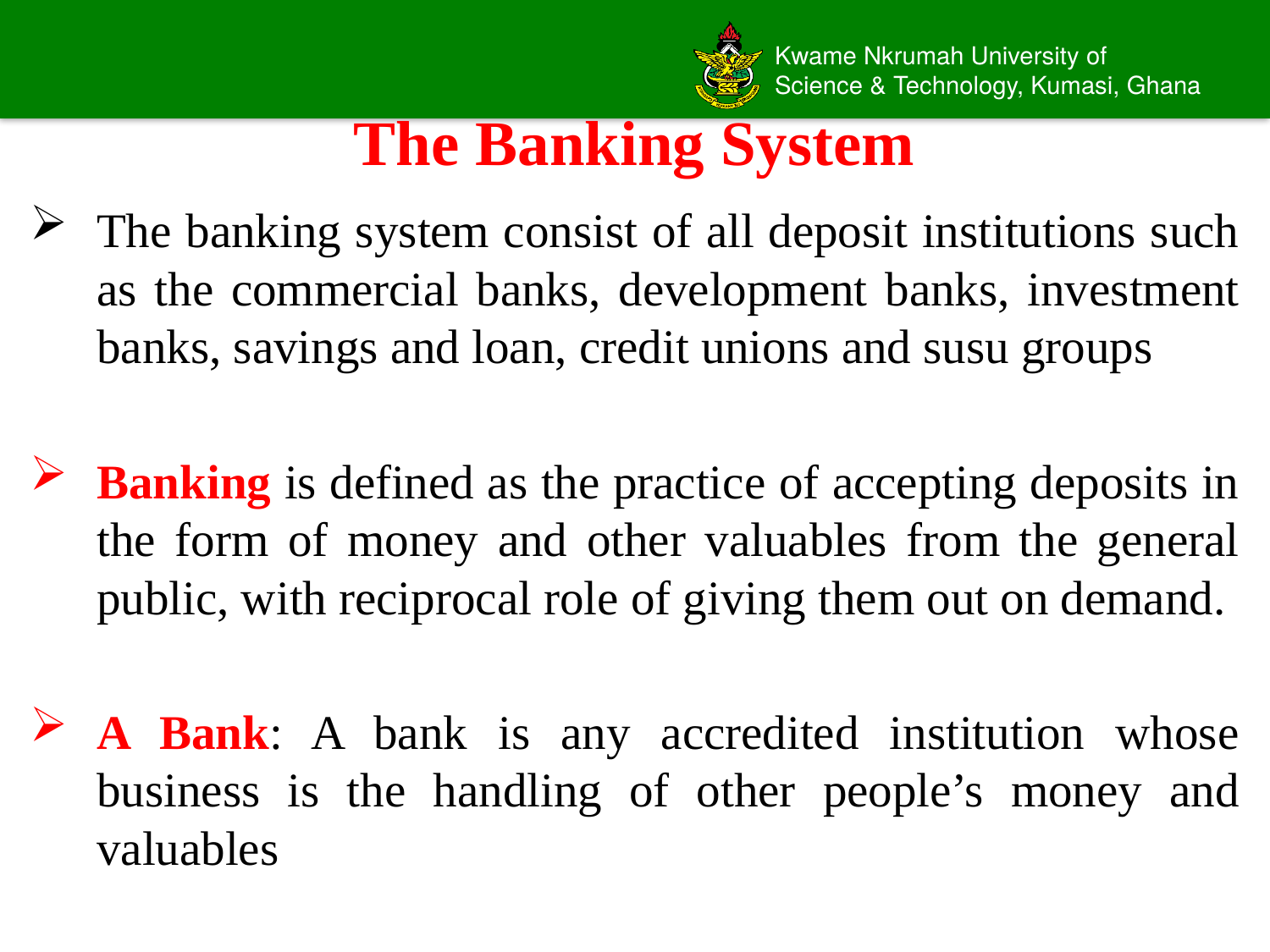

# The Banking System
The banking system consist of all deposit institutions such as the commercial banks, development banks, investment banks, savings and loan, credit unions and susu groups

Banking is defined as the practice of accepting deposits in the form of money and other valuables from the general public, with reciprocal role of giving them out on demand.

A Bank: A bank is any accredited institution whose business is the handling of other people’s money and valuables